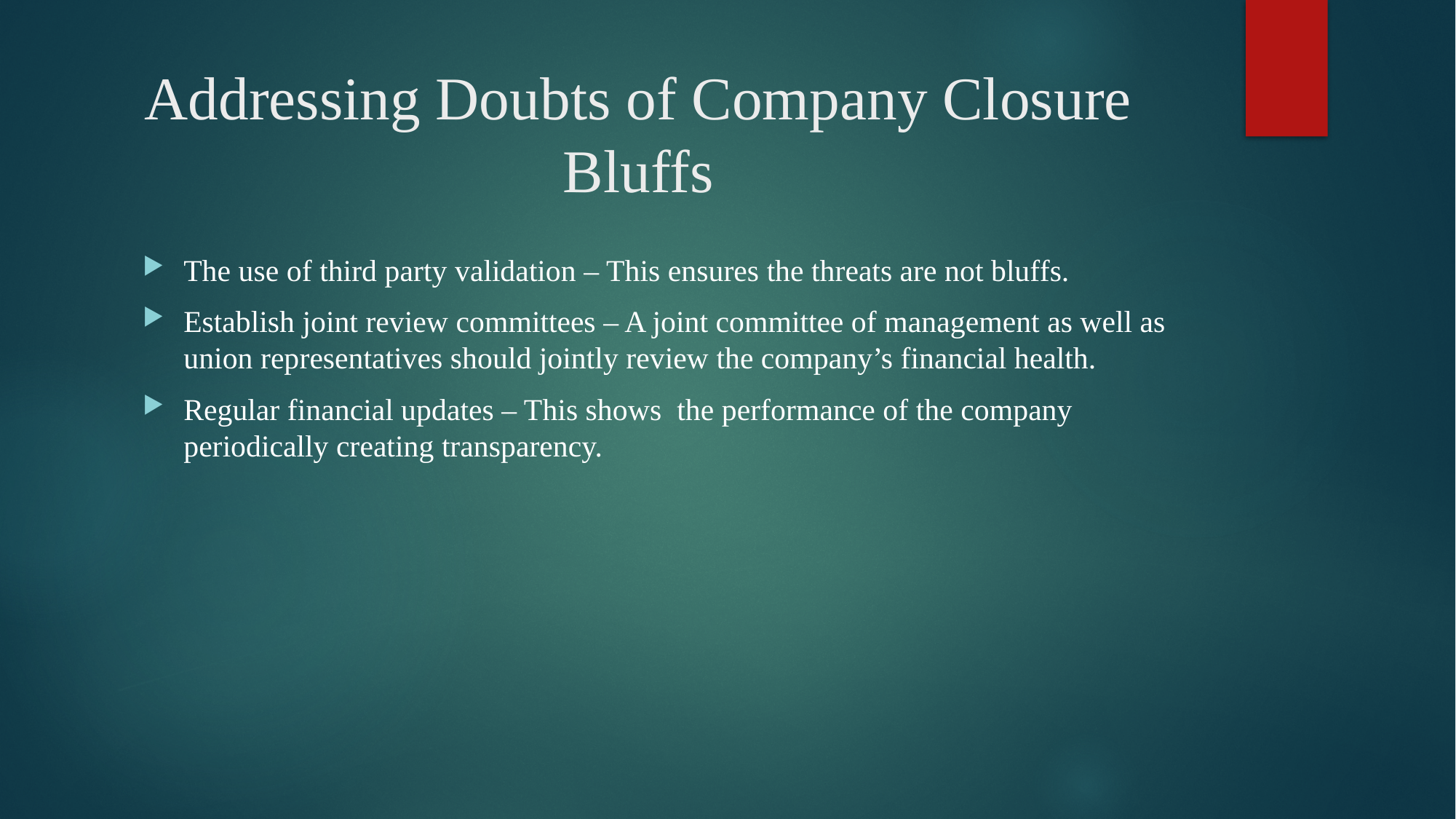

# Addressing Doubts of Company Closure Bluffs
The use of third party validation – This ensures the threats are not bluffs.
Establish joint review committees – A joint committee of management as well as union representatives should jointly review the company’s financial health.
Regular financial updates – This shows  the performance of the company periodically creating transparency.